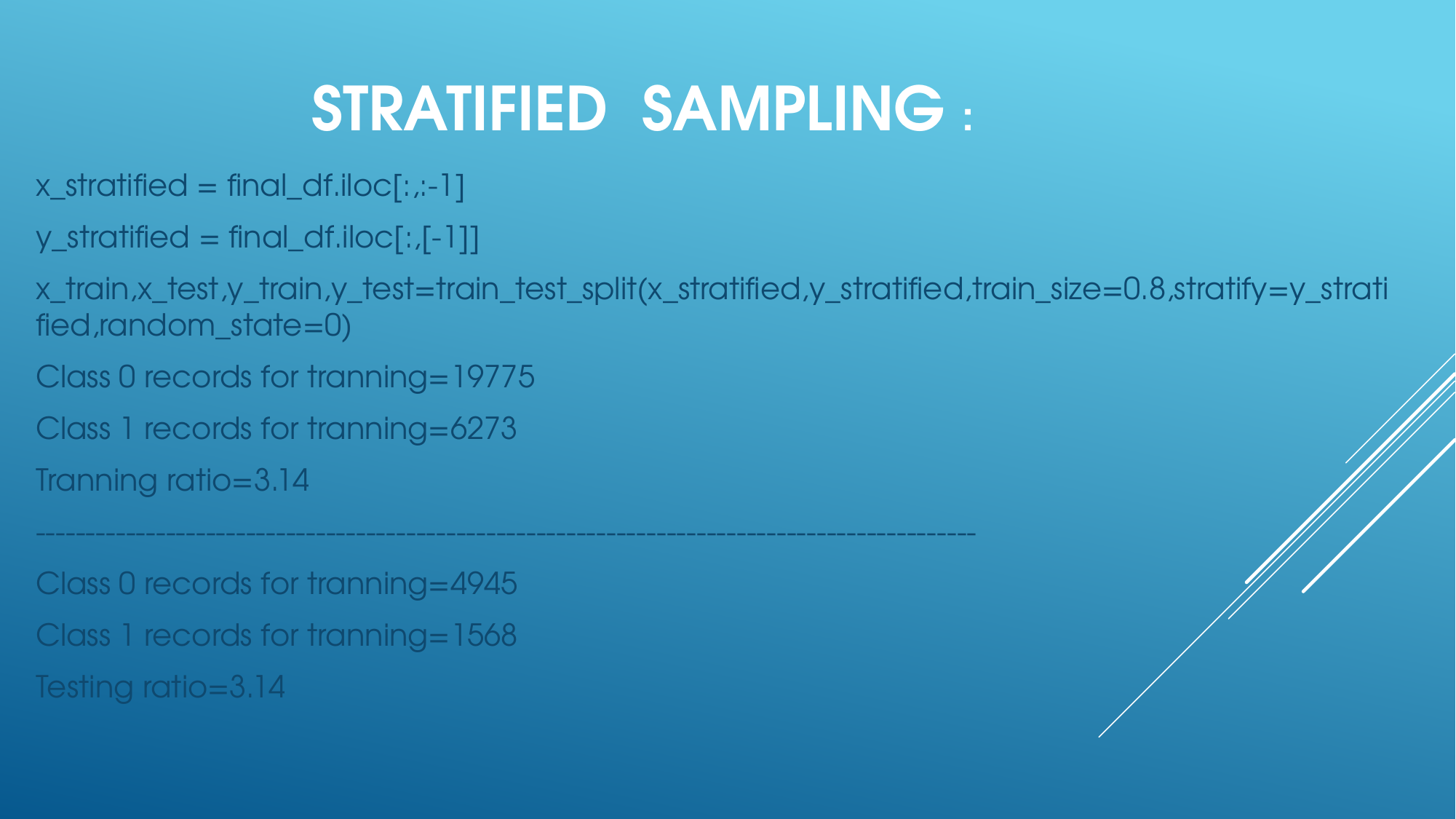

# Stratified  Sampling :
x_stratified = final_df.iloc[:,:-1]
y_stratified = final_df.iloc[:,[-1]]
x_train,x_test,y_train,y_test=train_test_split(x_stratified,y_stratified,train_size=0.8,stratify=y_stratified,random_state=0)
Class 0 records for tranning=19775
Class 1 records for tranning=6273
Tranning ratio=3.14
----------------------------------------------------------------------------------------------
Class 0 records for tranning=4945
Class 1 records for tranning=1568
Testing ratio=3.14